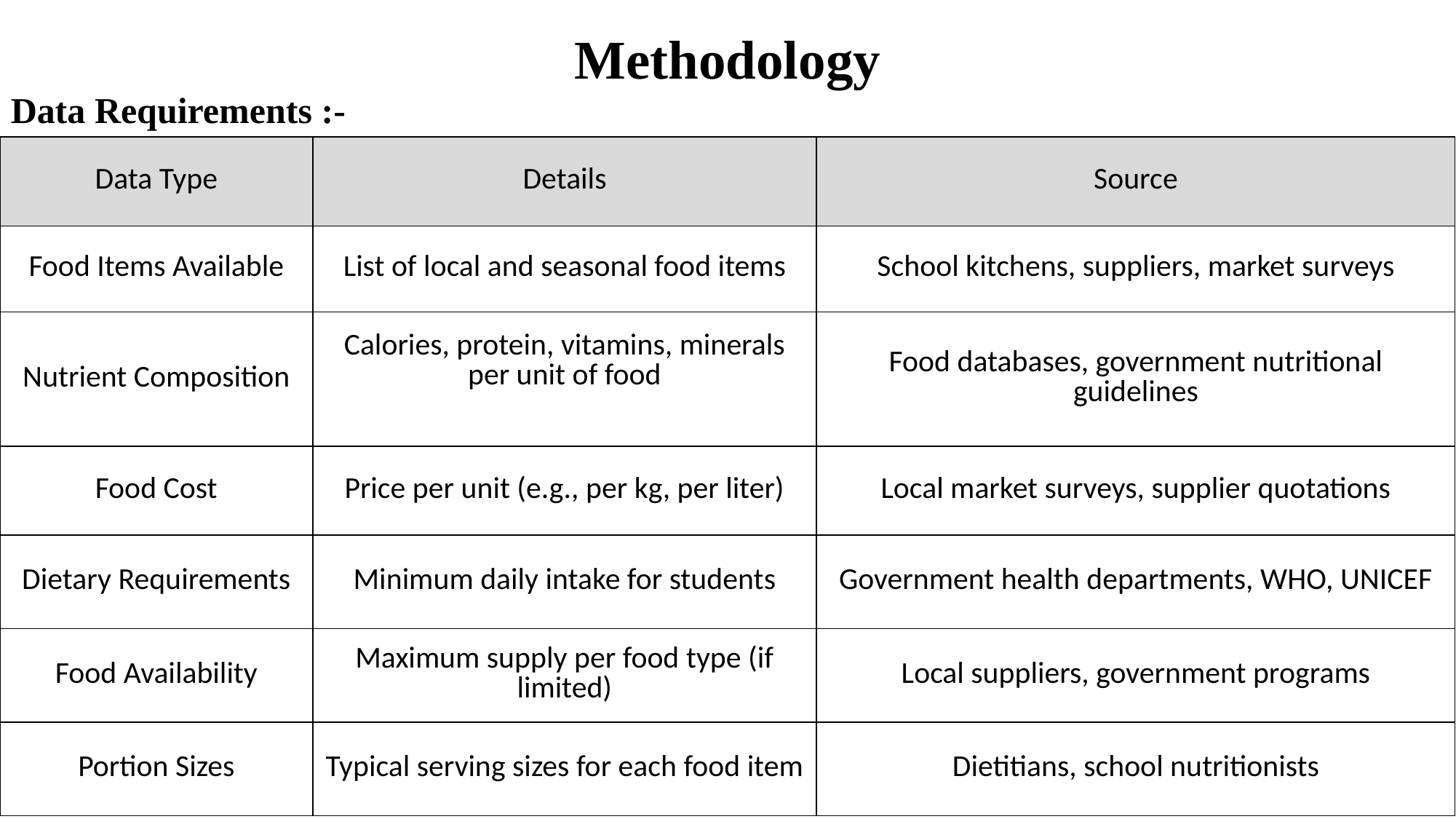

Methodology
Data Requirements :-
| Data Type | Details | Source |
| --- | --- | --- |
| Food Items Available | List of local and seasonal food items | School kitchens, suppliers, market surveys |
| Nutrient Composition | Calories, protein, vitamins, minerals per unit of food | Food databases, government nutritional guidelines |
| Food Cost | Price per unit (e.g., per kg, per liter) | Local market surveys, supplier quotations |
| Dietary Requirements | Minimum daily intake for students | Government health departments, WHO, UNICEF |
| Food Availability | Maximum supply per food type (if limited) | Local suppliers, government programs |
| Portion Sizes | Typical serving sizes for each food item | Dietitians, school nutritionists |